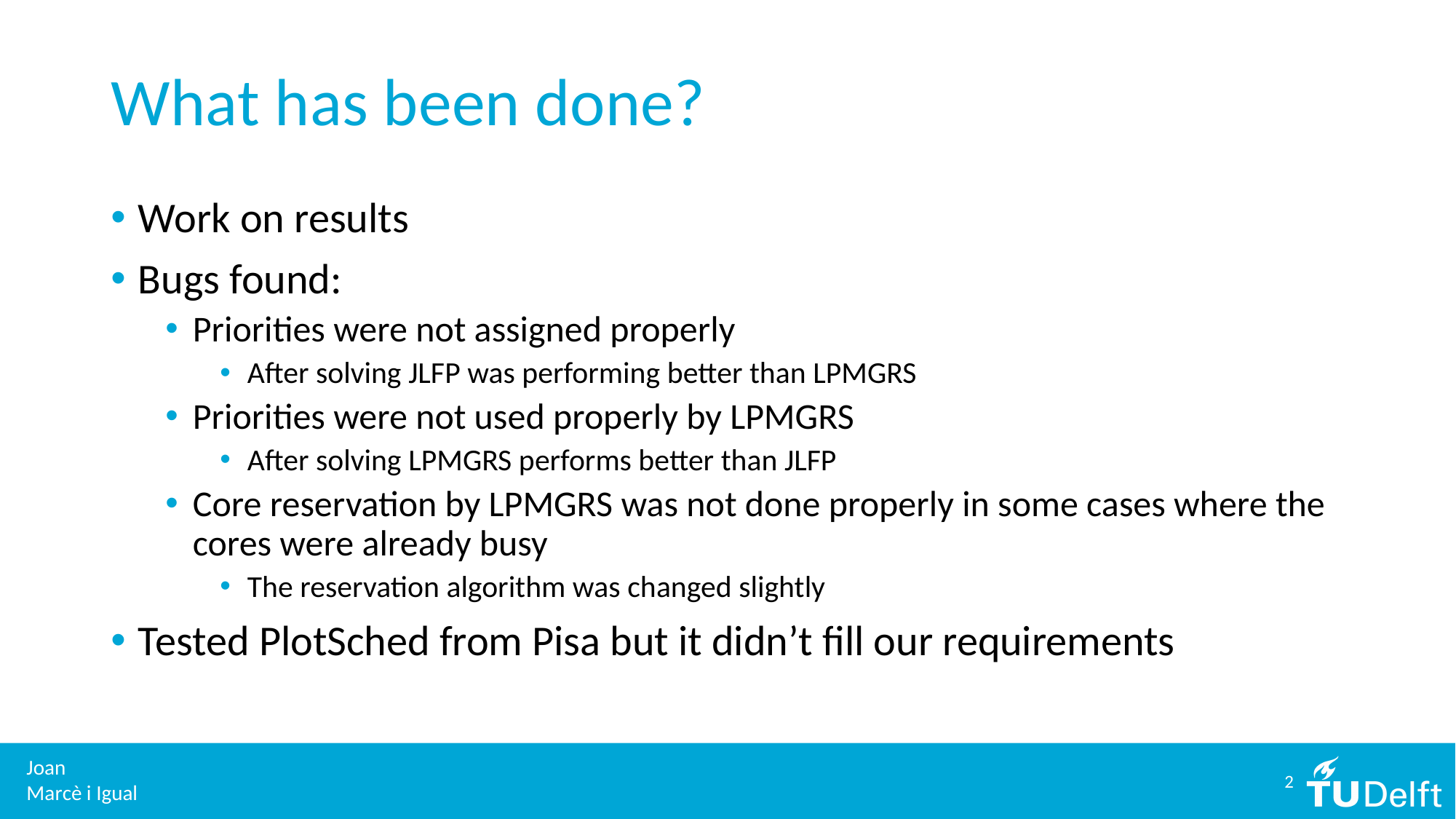

# What has been done?
Work on results
Bugs found:
Priorities were not assigned properly
After solving JLFP was performing better than LPMGRS
Priorities were not used properly by LPMGRS
After solving LPMGRS performs better than JLFP
Core reservation by LPMGRS was not done properly in some cases where the cores were already busy
The reservation algorithm was changed slightly
Tested PlotSched from Pisa but it didn’t fill our requirements
2